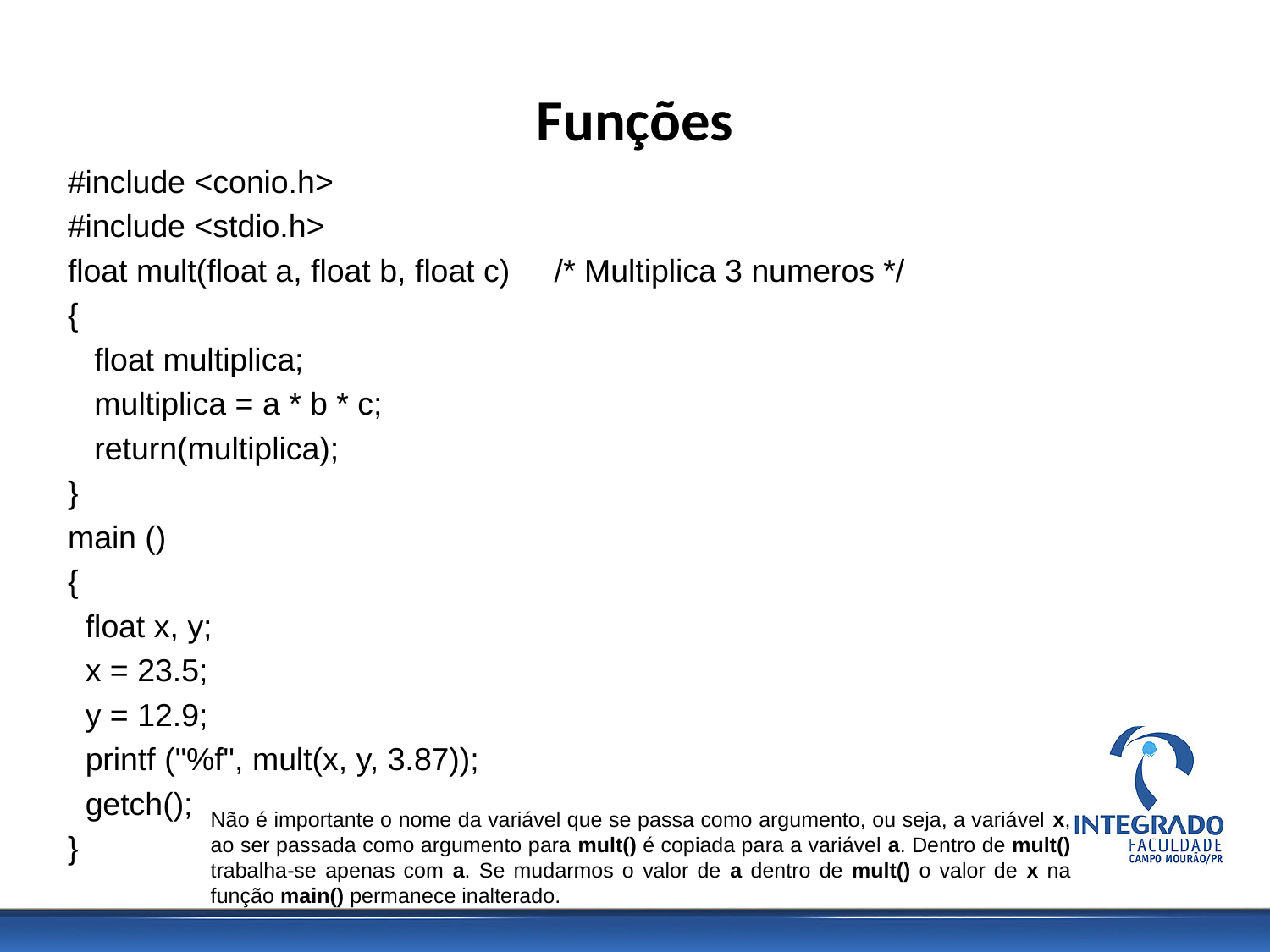

# Funções
#include <conio.h>
#include <stdio.h>
float mult(float a, float b, float c)     /* Multiplica 3 numeros */
{
   float multiplica;
   multiplica = a * b * c;
   return(multiplica);
}
main ()
{
  float x, y;
  x = 23.5;
  y = 12.9;
  printf ("%f", mult(x, y, 3.87));
  getch();
}
Não é importante o nome da variável que se passa como argumento, ou seja, a variável x, ao ser passada como argumento para mult() é copiada para a variável a. Dentro de mult() trabalha-se apenas com a. Se mudarmos o valor de a dentro de mult() o valor de x na função main() permanece inalterado.